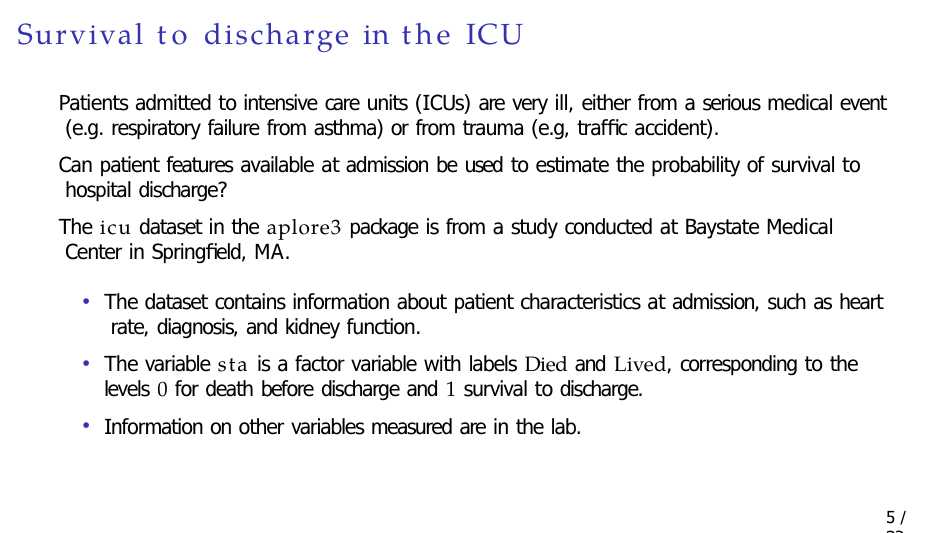

# Survival to discharge in the ICU
Patients admitted to intensive care units (ICUs) are very ill, either from a serious medical event  (e.g. respiratory failure from asthma) or from trauma (e.g, traffic accident).
Can patient features available at admission be used to estimate the probability of survival to  hospital discharge?
The icu dataset in the aplore3 package is from a study conducted at Baystate Medical  Center in Springfield, MA.
The dataset contains information about patient characteristics at admission, such as heart  rate, diagnosis, and kidney function.
The variable sta is a factor variable with labels Died and Lived, corresponding to the
levels 0 for death before discharge and 1 survival to discharge.
Information on other variables measured are in the lab.
5 / 23